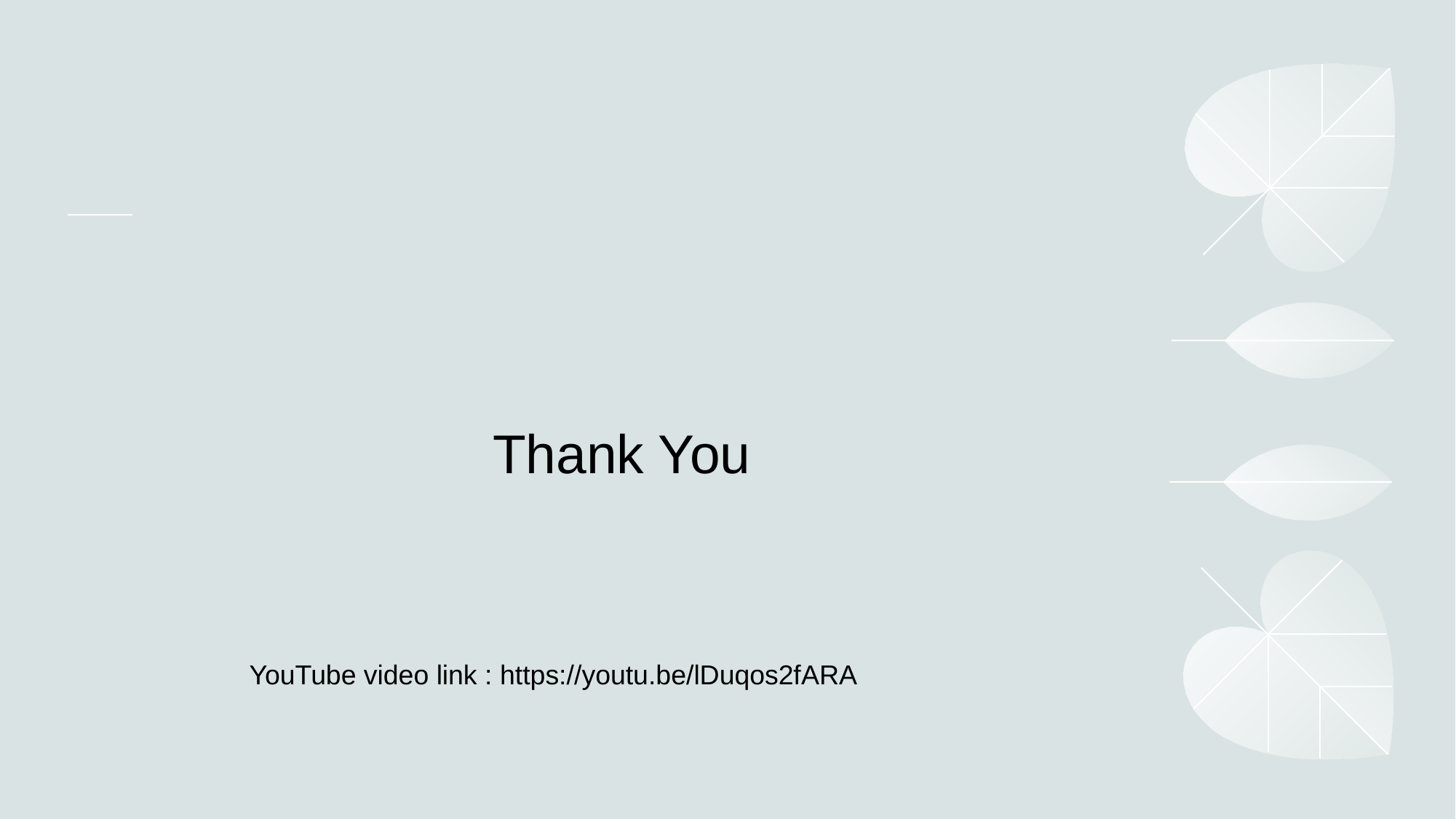

# Thank You
YouTube video link : https://youtu.be/lDuqos2fARA